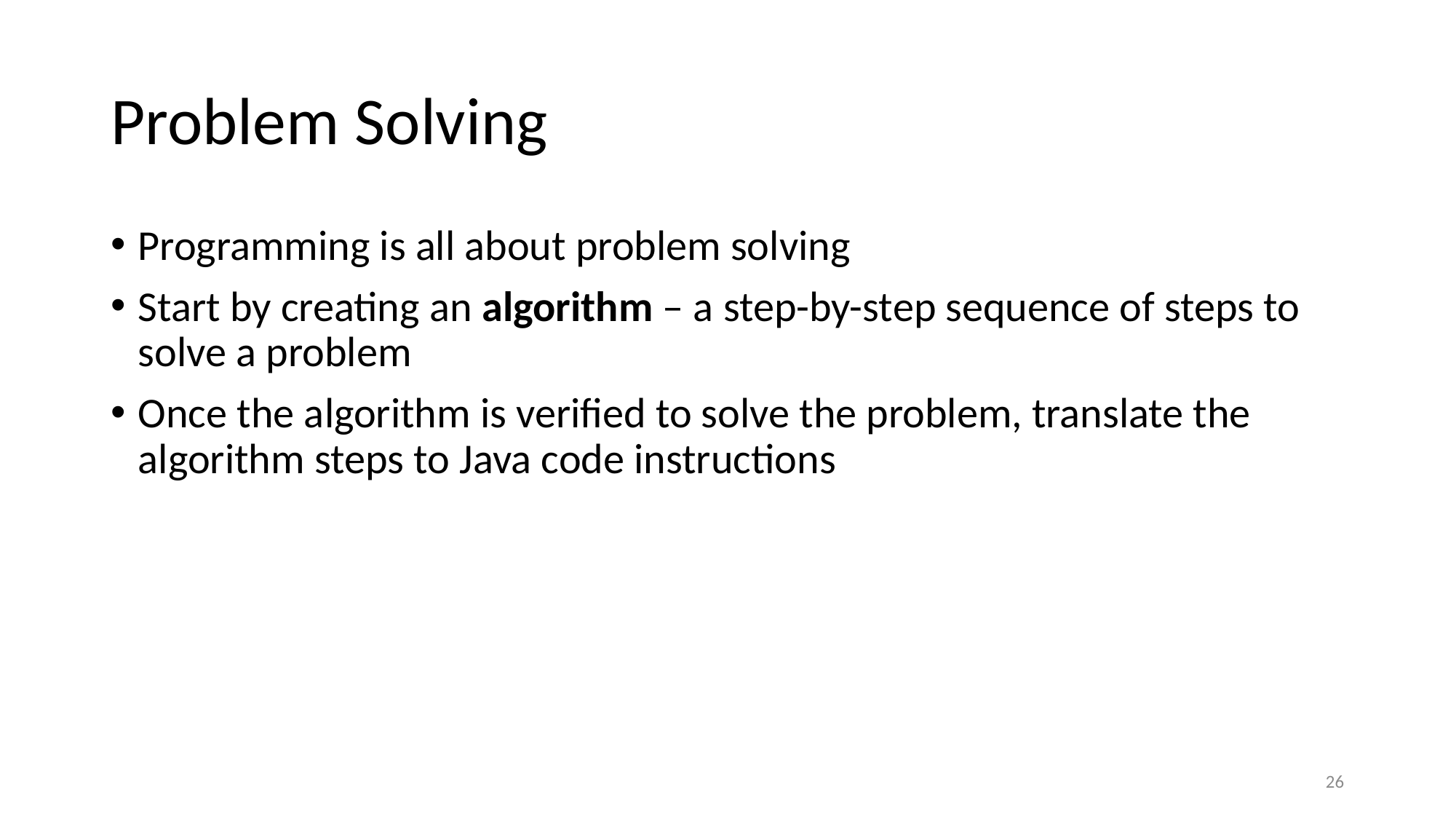

# Problem Solving
Programming is all about problem solving
Start by creating an algorithm – a step-by-step sequence of steps to solve a problem
Once the algorithm is verified to solve the problem, translate the algorithm steps to Java code instructions
26